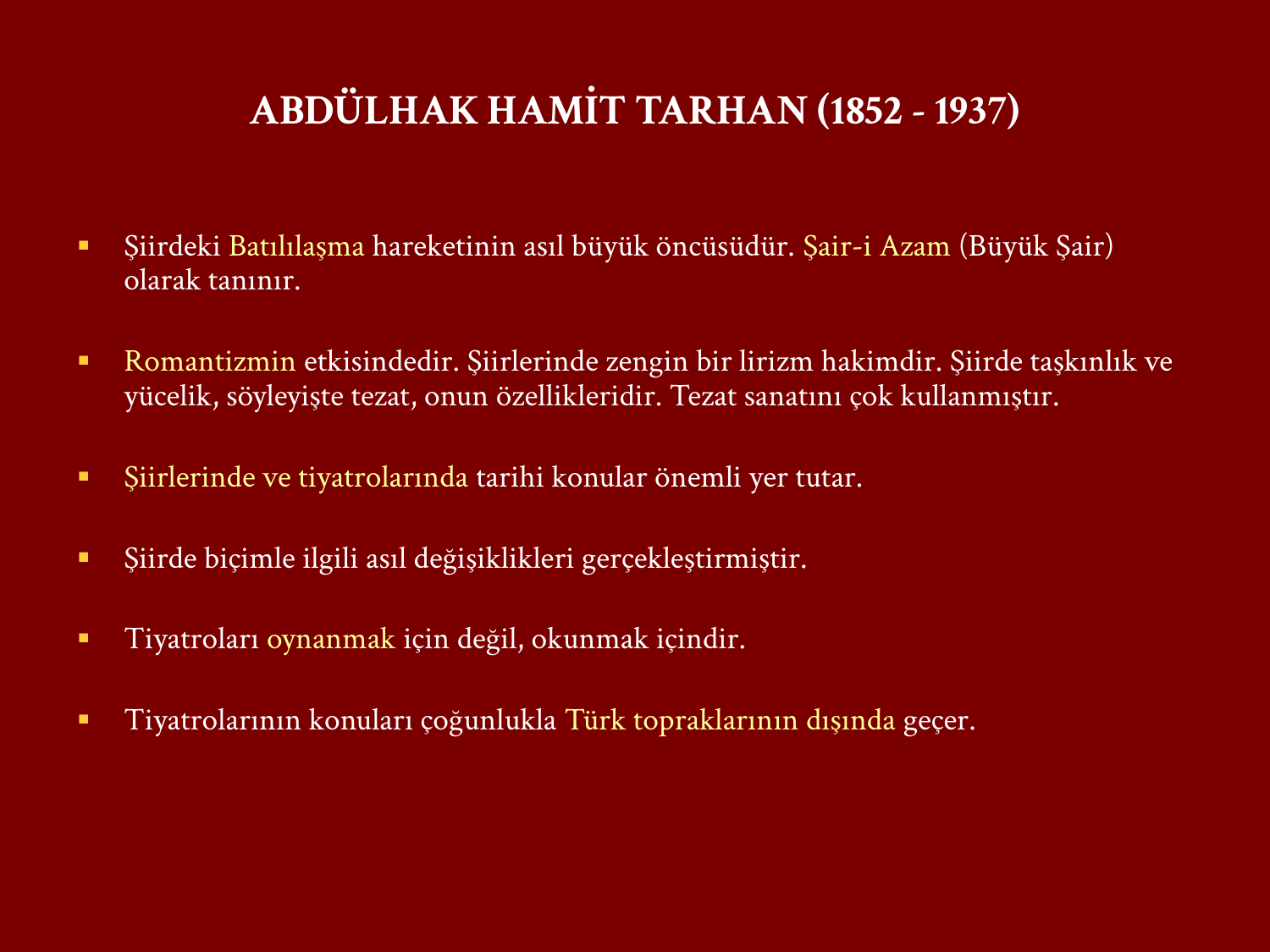

# ABDÜLHAK HAMİT TARHAN (1852 - 1937)
Şiirdeki Batılılaşma hareketinin asıl büyük öncüsüdür. Şair-i Azam (Büyük Şair) olarak tanınır.

Romantizmin etkisindedir. Şiirlerinde zengin bir lirizm hakimdir. Şiirde taşkınlık ve yücelik, söyleyişte tezat, onun özellikleridir. Tezat sanatını çok kullanmıştır.

Şiirlerinde ve tiyatrolarında tarihi konular önemli yer tutar.

Şiirde biçimle ilgili asıl değişiklikleri gerçekleştirmiştir.

Tiyatroları oynanmak için değil, okunmak içindir.

Tiyatrolarının konuları çoğunlukla Türk topraklarının dışında geçer.